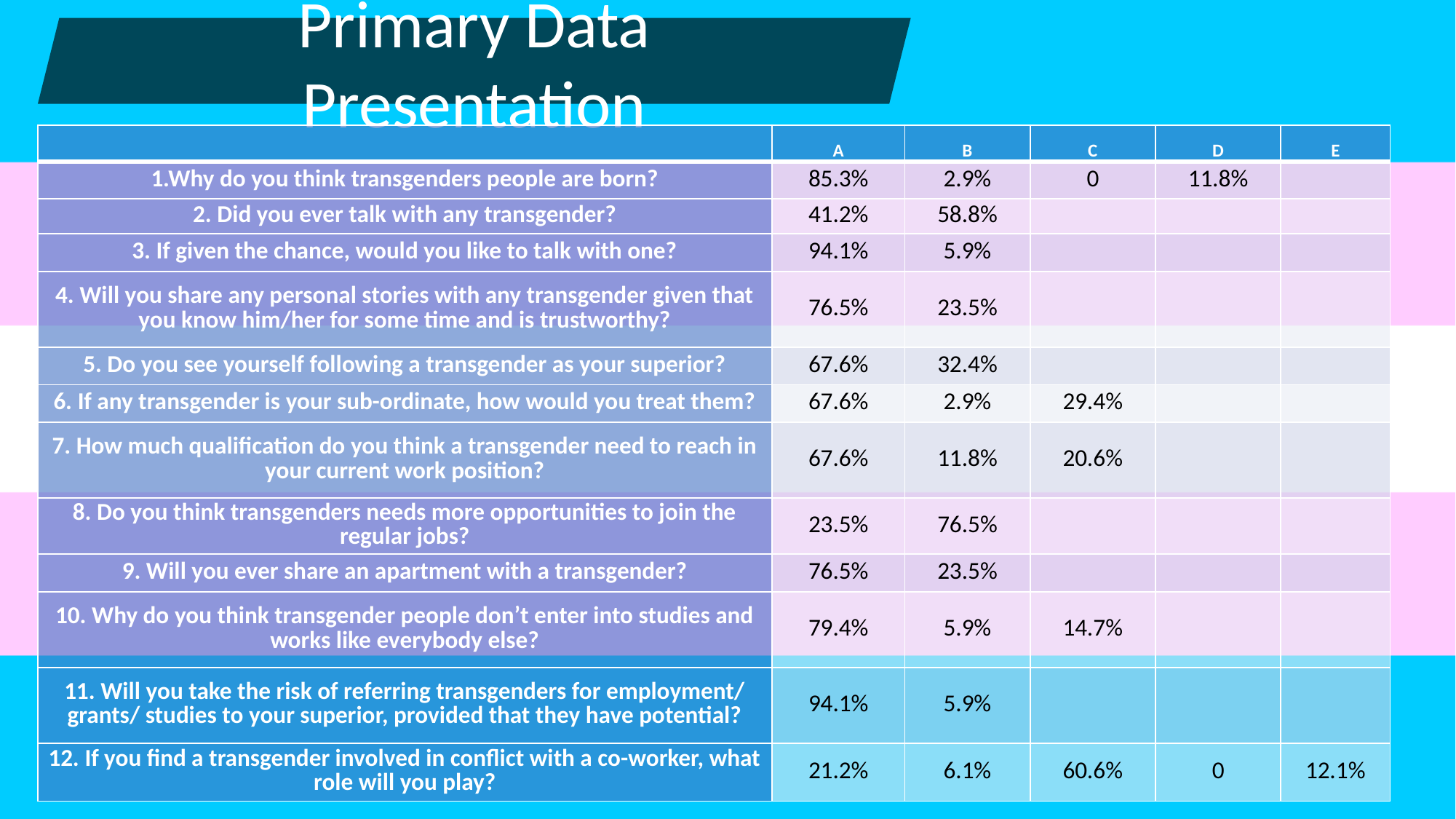

Primary Data Presentation
|  | A | B | C | D | E |
| --- | --- | --- | --- | --- | --- |
| 1.Why do you think transgenders people are born? | 85.3% | 2.9% | 0 | 11.8% |  |
| 2. Did you ever talk with any transgender? | 41.2% | 58.8% |  |  |  |
| 3. If given the chance, would you like to talk with one? | 94.1% | 5.9% |  |  |  |
| 4. Will you share any personal stories with any transgender given that you know him/her for some time and is trustworthy? | 76.5% | 23.5% |  |  |  |
| 5. Do you see yourself following a transgender as your superior? | 67.6% | 32.4% |  |  |  |
| 6. If any transgender is your sub-ordinate, how would you treat them? | 67.6% | 2.9% | 29.4% |  |  |
| 7. How much qualification do you think a transgender need to reach in your current work position? | 67.6% | 11.8% | 20.6% |  |  |
| 8. Do you think transgenders needs more opportunities to join the regular jobs? | 23.5% | 76.5% |  |  |  |
| 9. Will you ever share an apartment with a transgender? | 76.5% | 23.5% |  |  |  |
| 10. Why do you think transgender people don’t enter into studies and works like everybody else? | 79.4% | 5.9% | 14.7% |  |  |
| 11. Will you take the risk of referring transgenders for employment/ grants/ studies to your superior, provided that they have potential? | 94.1% | 5.9% |  |  |  |
| 12. If you find a transgender involved in conflict with a co-worker, what role will you play? | 21.2% | 6.1% | 60.6% | 0 | 12.1% |